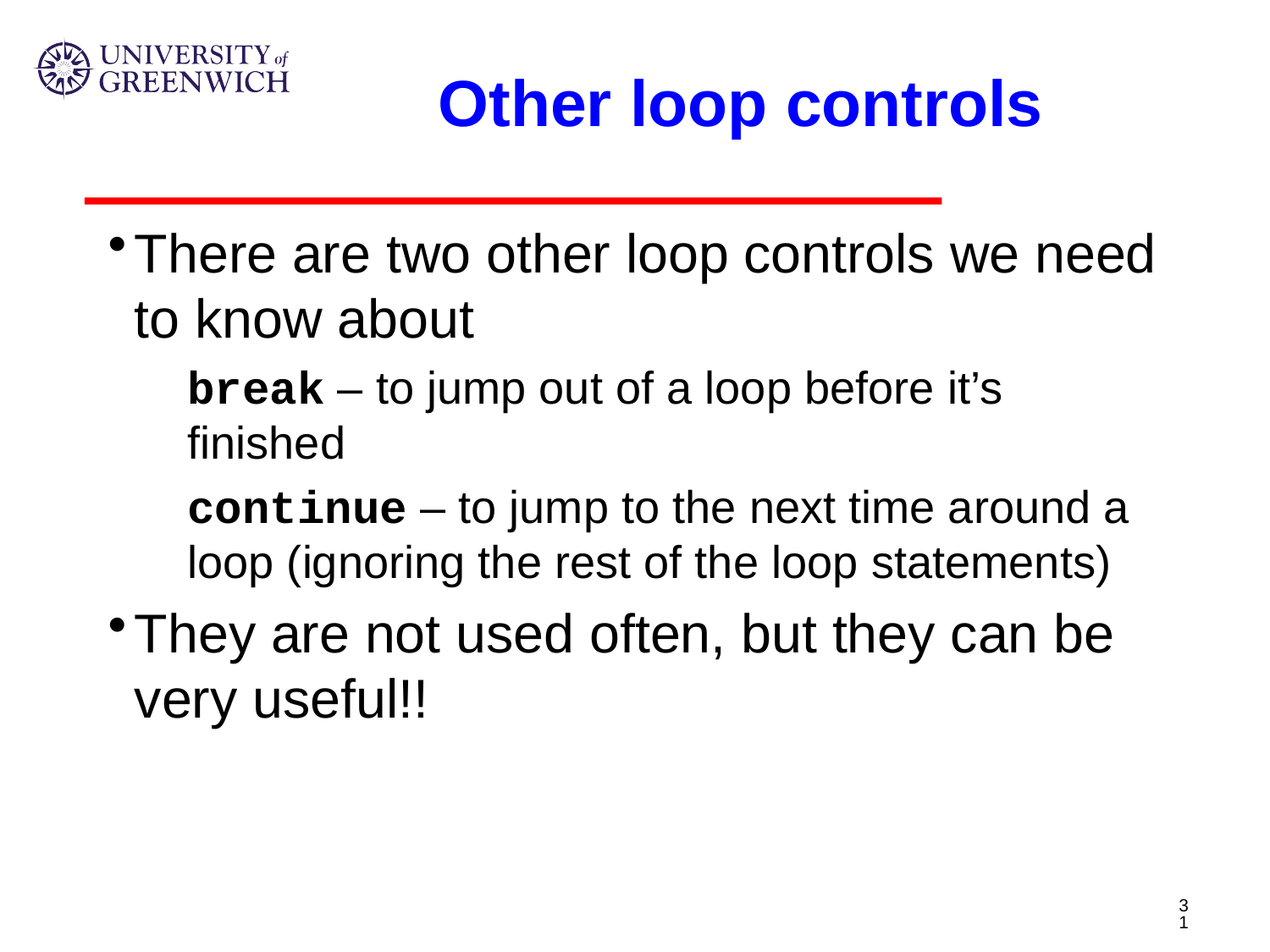

# Other loop controls
There are two other loop controls we need to know about
break – to jump out of a loop before it’s finished
continue – to jump to the next time around a loop (ignoring the rest of the loop statements)
They are not used often, but they can be very useful!!
31